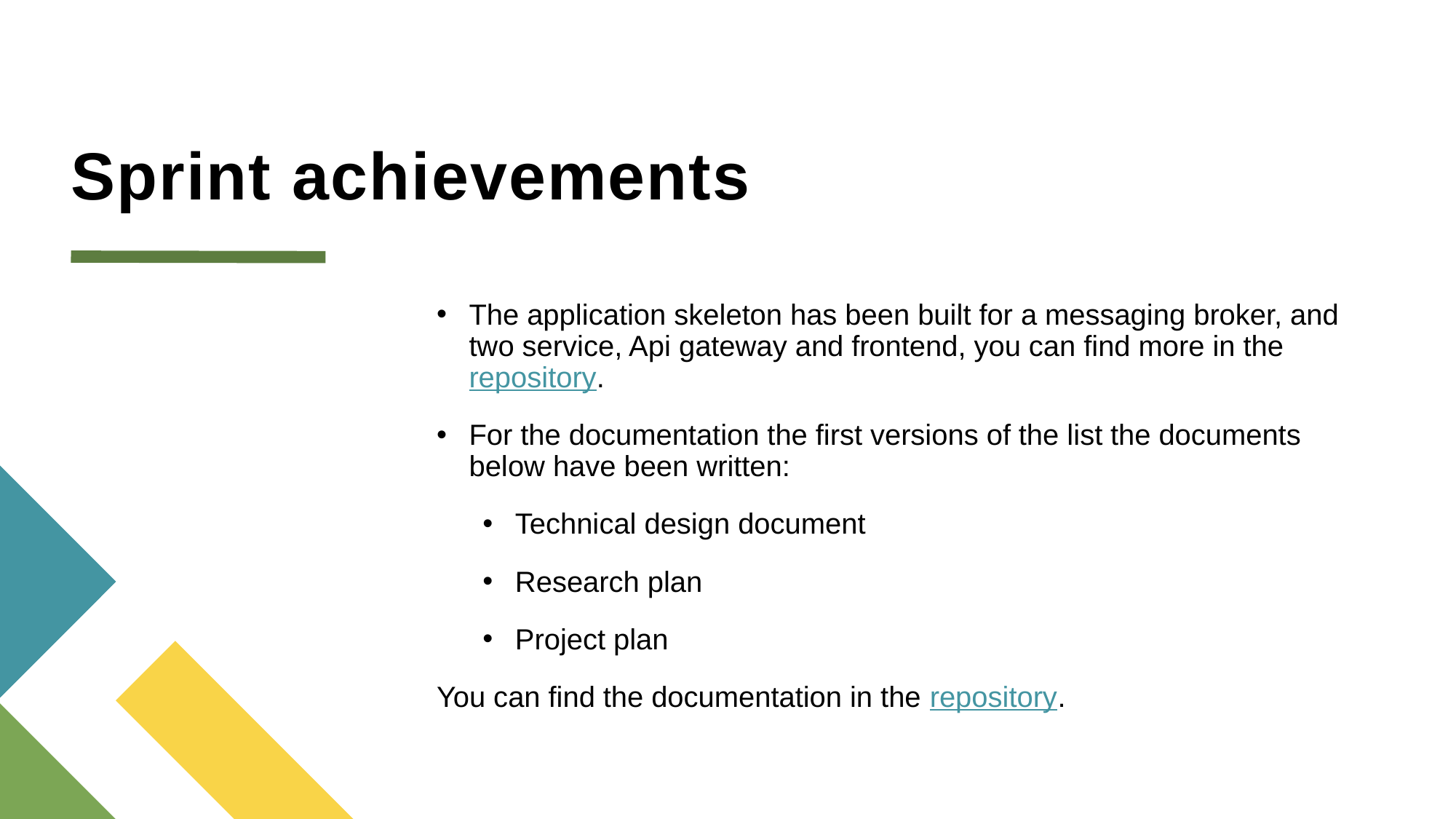

# Sprint achievements
The application skeleton has been built for a messaging broker, and two service, Api gateway and frontend, you can find more in the repository.
For the documentation the first versions of the list the documents below have been written:
Technical design document
Research plan
Project plan
You can find the documentation in the repository.